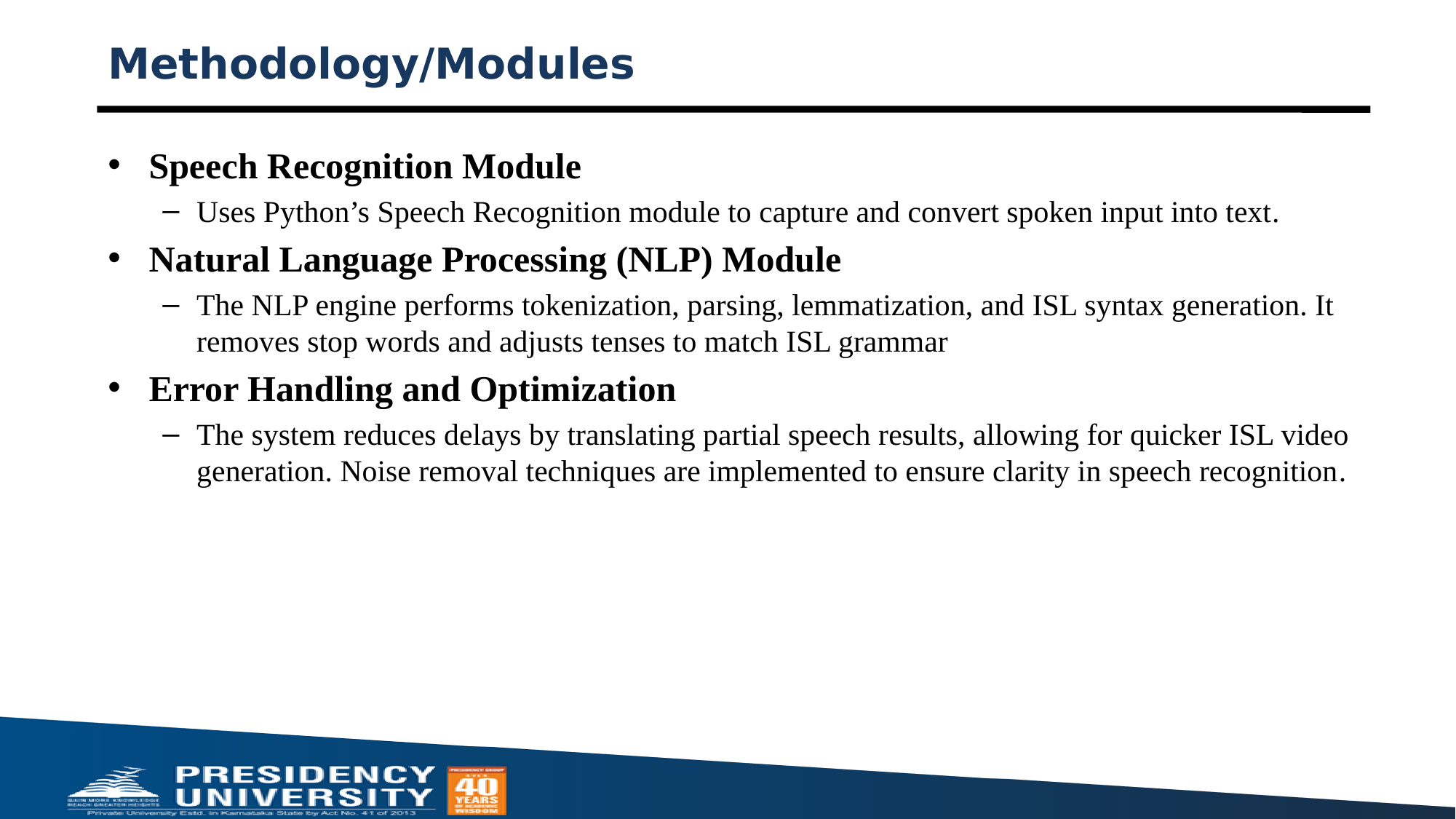

# Methodology/Modules
Speech Recognition Module
Uses Python’s Speech Recognition module to capture and convert spoken input into text​.
Natural Language Processing (NLP) Module
The NLP engine performs tokenization, parsing, lemmatization, and ISL syntax generation. It removes stop words and adjusts tenses to match ISL grammar​
Error Handling and Optimization
The system reduces delays by translating partial speech results, allowing for quicker ISL video generation. Noise removal techniques are implemented to ensure clarity in speech recognition​.